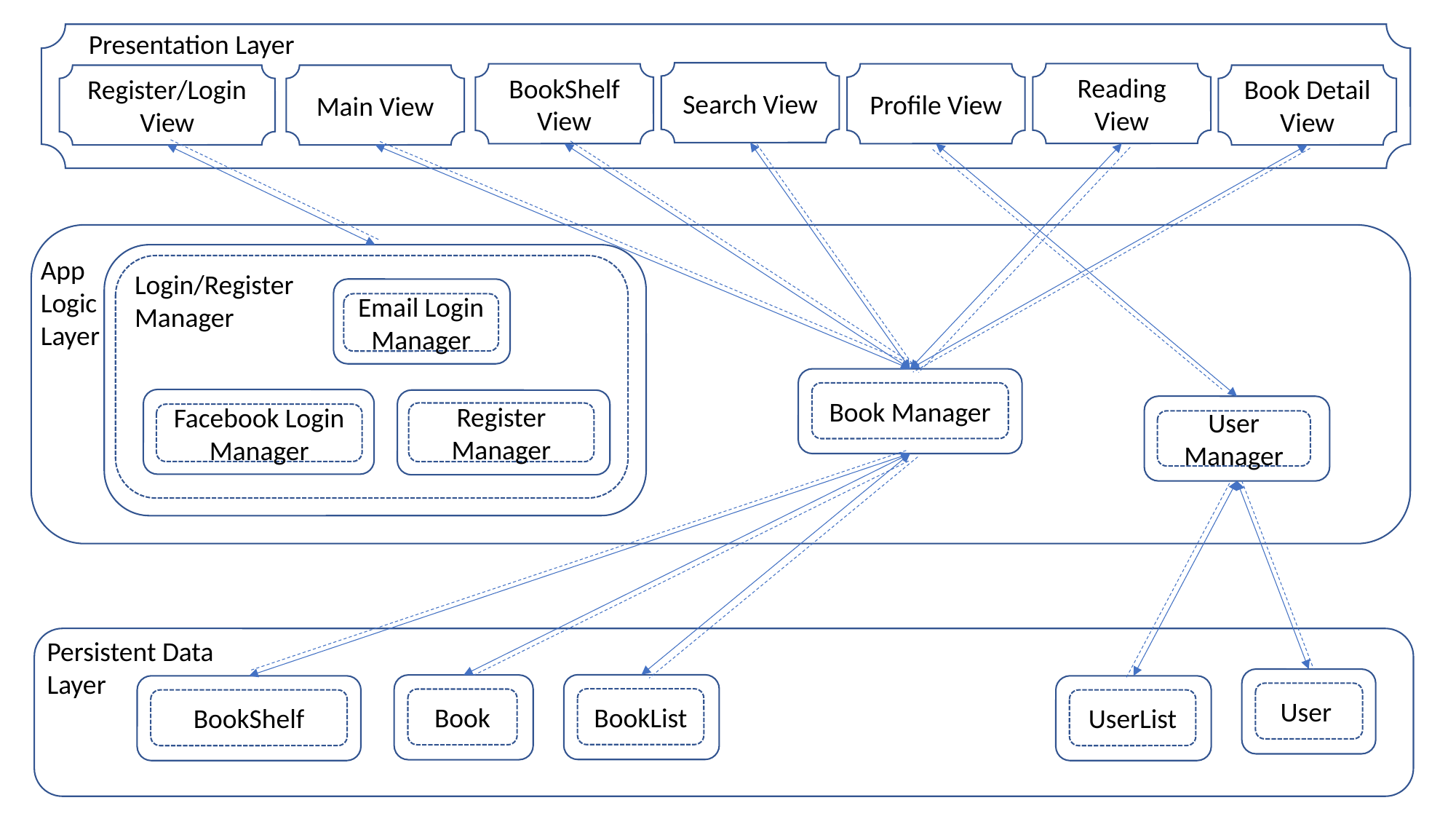

Presentation Layer

Search View
Reading View
BookShelf View
Profile View
Register/Login View
Main View
Book Detail View

App Logic
Layer

Login/Register Manager

Email Login Manager

Book Manager

Register Manager
Facebook Login Manager
User Manager

Persistent Data
Layer

User
BookList
Book
BookShelf
UserList